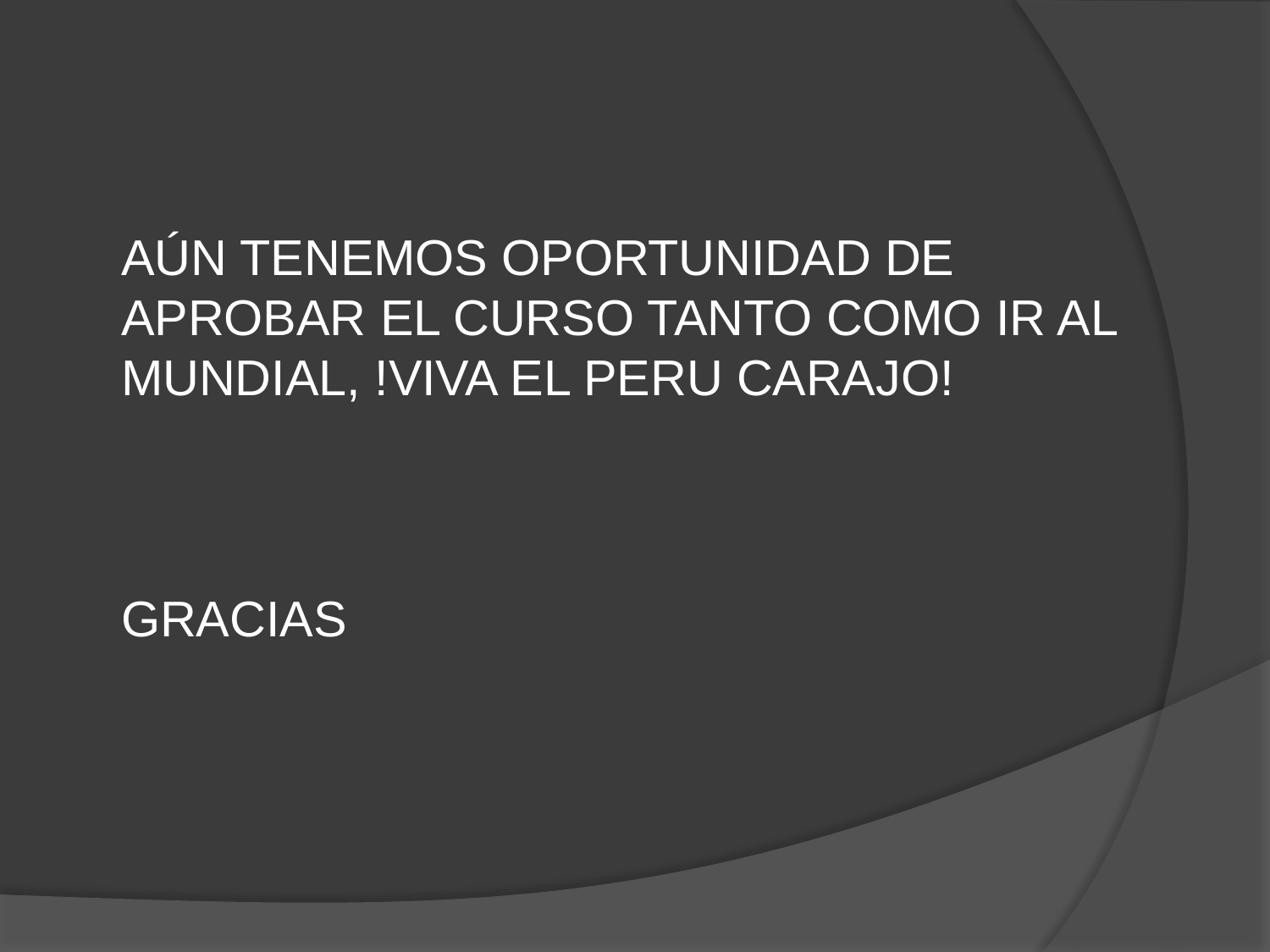

# AÚN TENEMOS OPORTUNIDAD DE APROBAR EL CURSO TANTO COMO IR AL MUNDIAL, !VIVA EL PERU CARAJO! GRACIAS